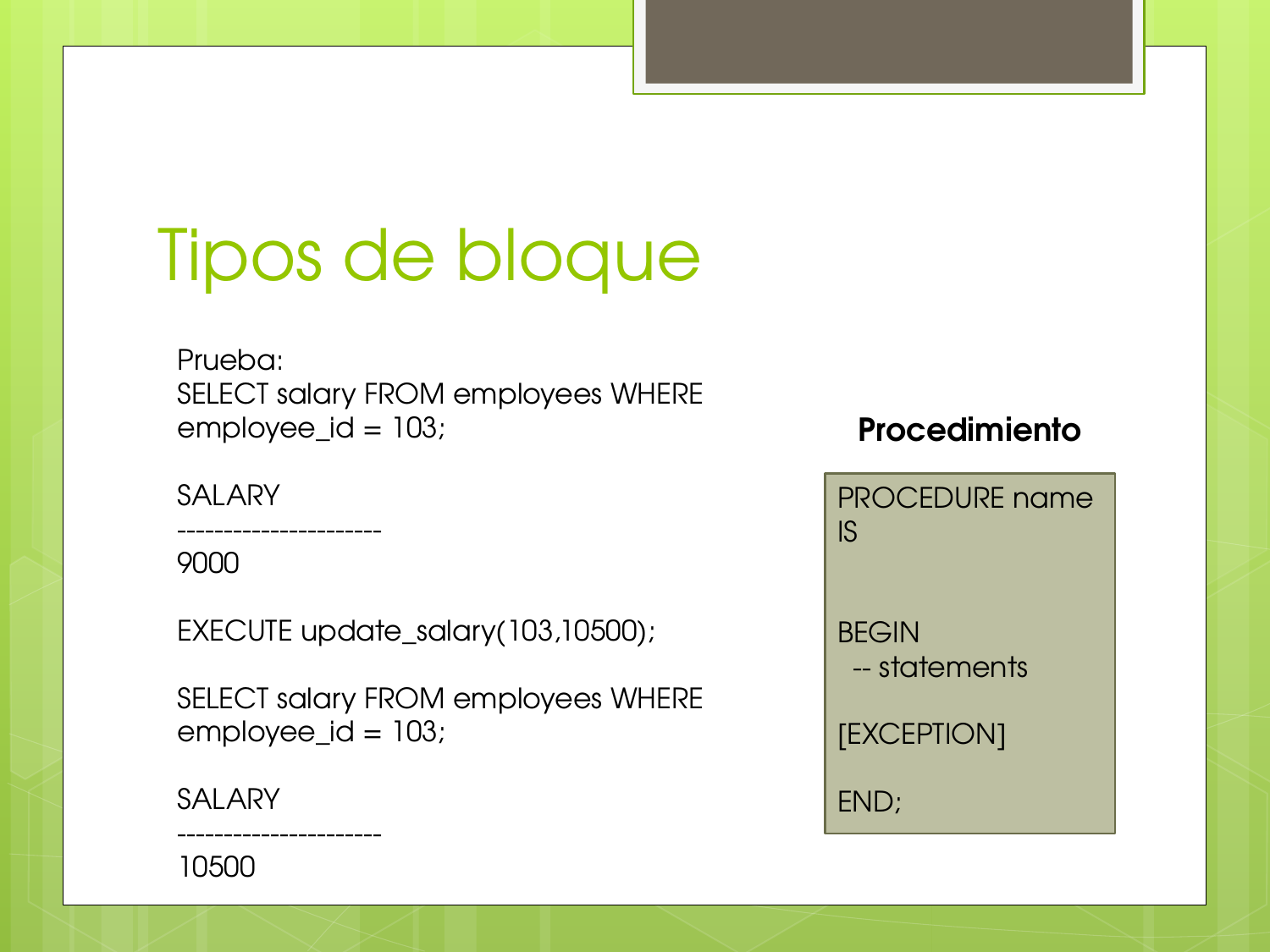

# Tipos de bloque
Prueba:
SELECT salary FROM employees WHERE employee_id = 103;

SALARY
----------------------
9000

EXECUTE update_salary(103,10500);

SELECT salary FROM employees WHERE employee_id = 103;

SALARY
----------------------
10500
Procedimiento
PROCEDURE name
IS

BEGIN
  -- statements

[EXCEPTION]

END;